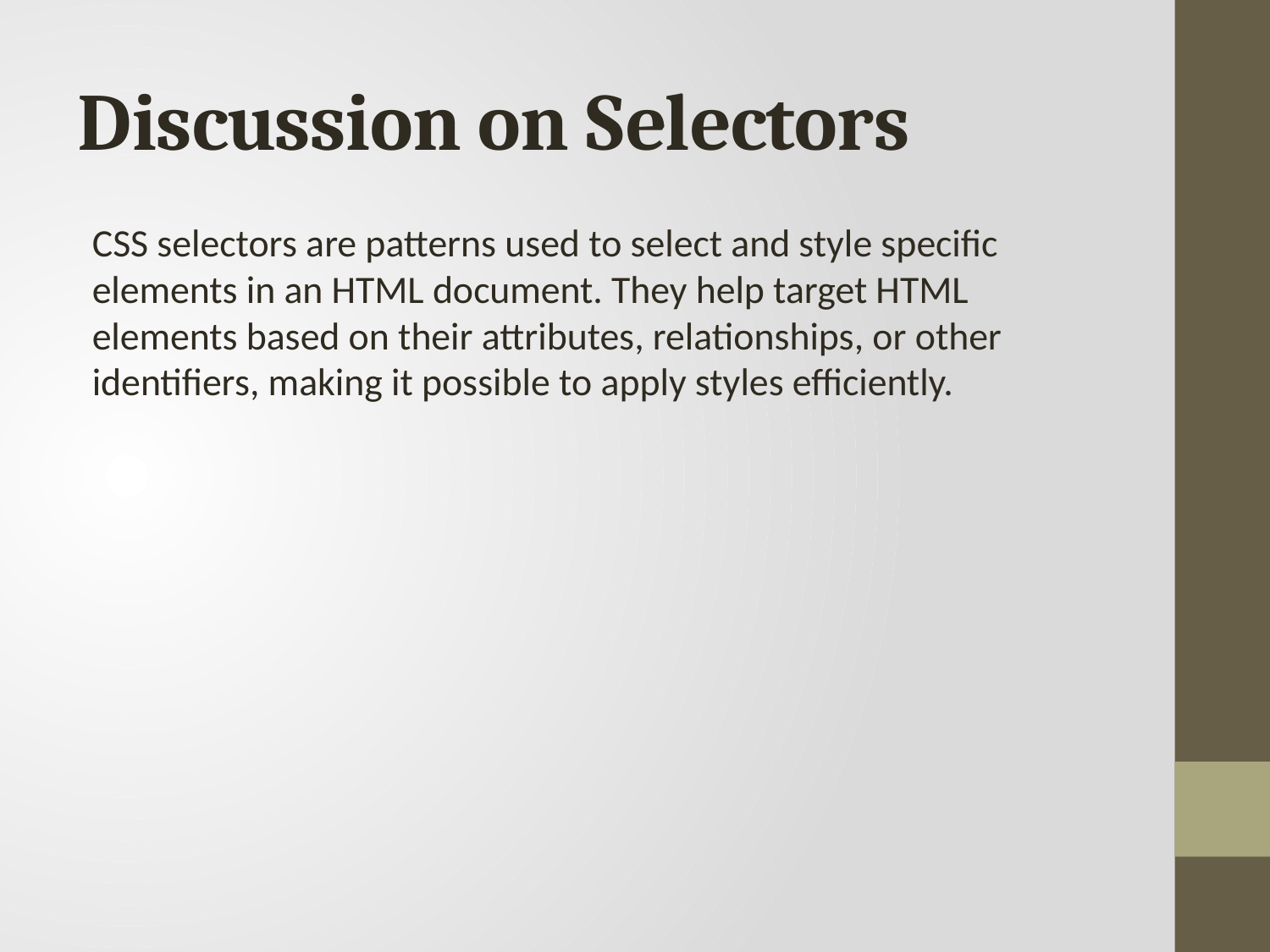

# Discussion on Selectors
CSS selectors are patterns used to select and style specific elements in an HTML document. They help target HTML elements based on their attributes, relationships, or other identifiers, making it possible to apply styles efficiently.